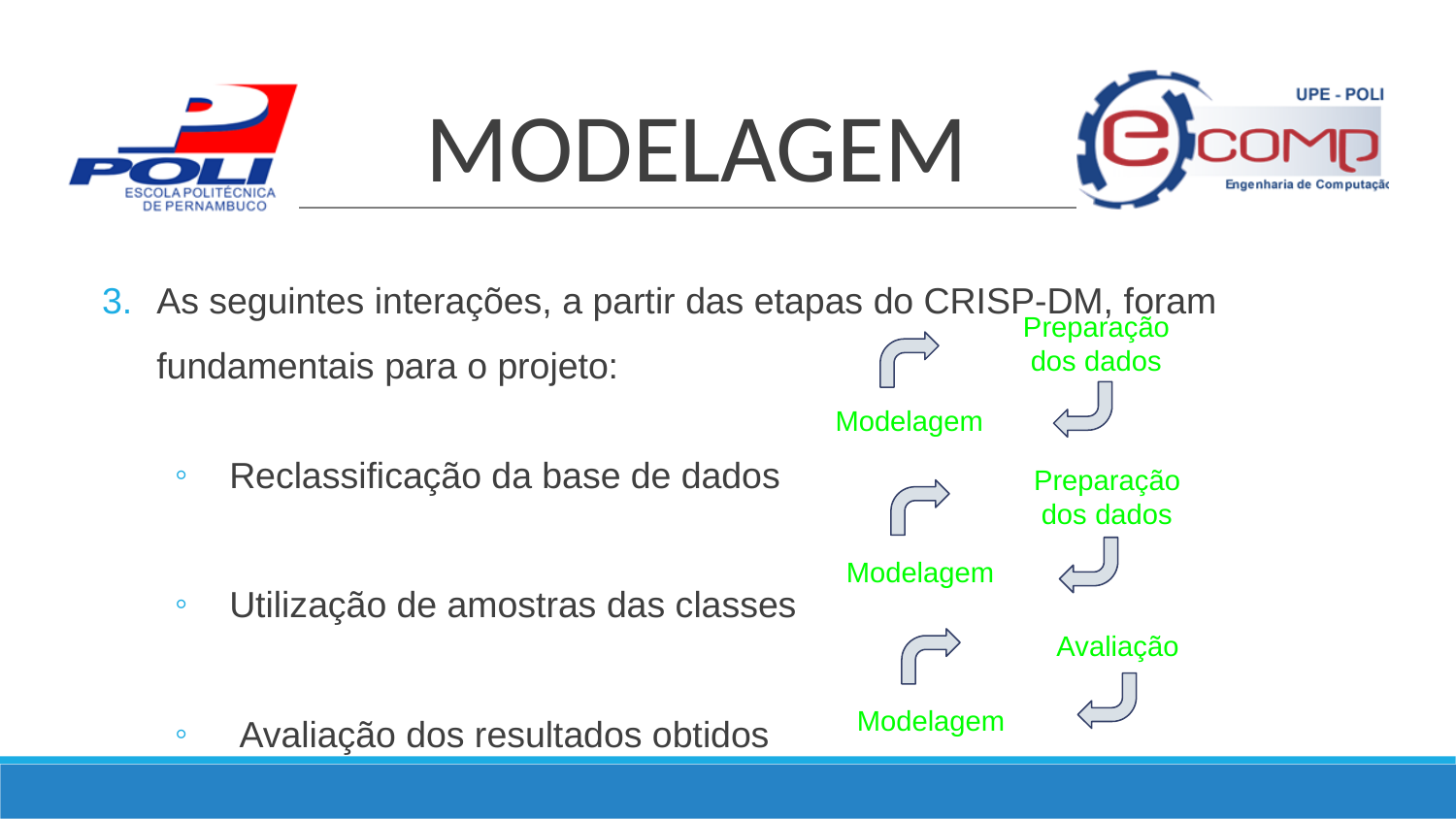

# MODELAGEM
As seguintes interações, a partir das etapas do CRISP-DM, foram fundamentais para o projeto:
Reclassificação da base de dados
Utilização de amostras das classes
 Avaliação dos resultados obtidos

Preparação dos dados

Modelagem
Preparação dos dados

Modelagem
Avaliação

Modelagem